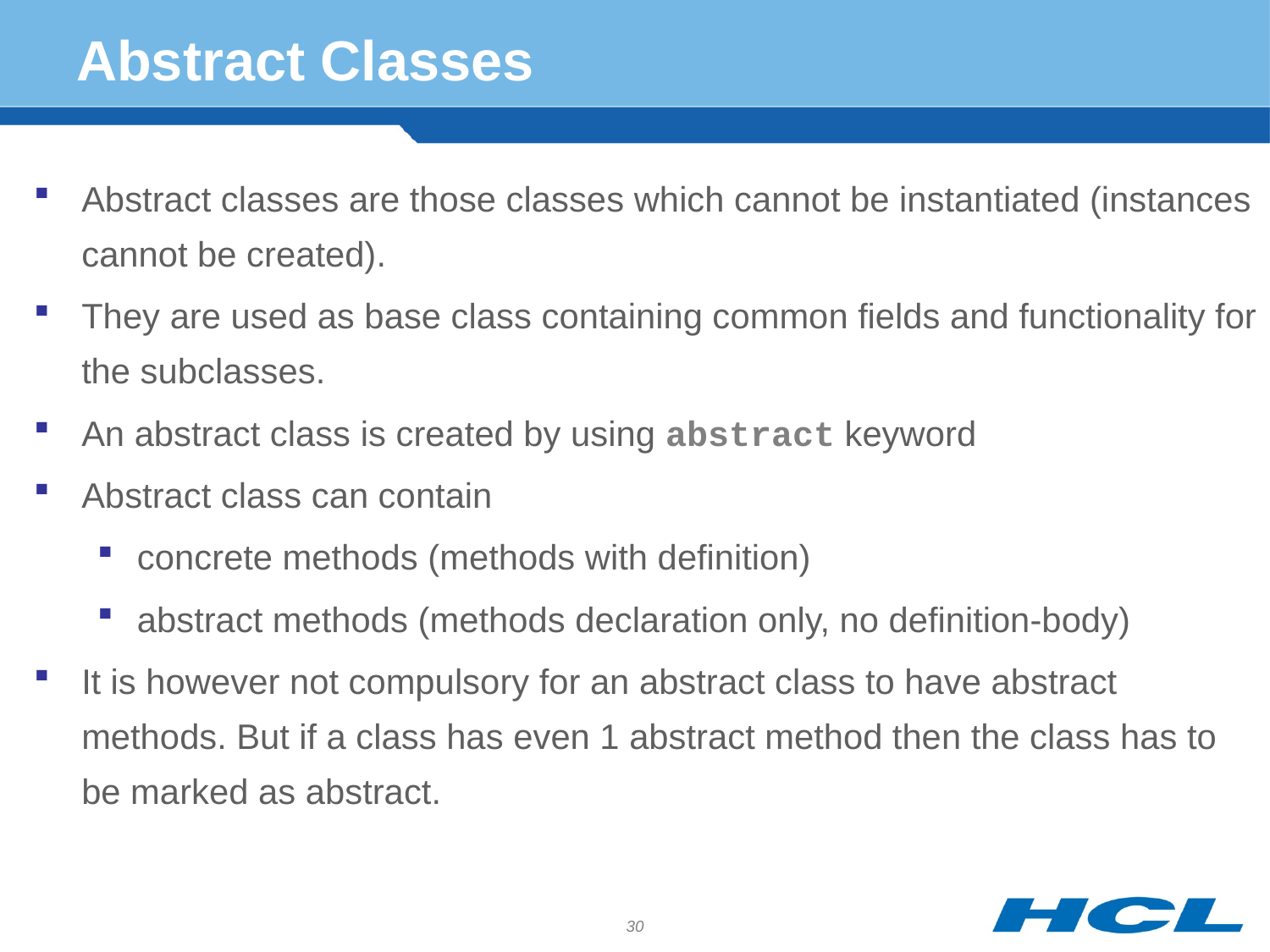

# Abstract Classes
Abstract classes are those classes which cannot be instantiated (instances cannot be created).
They are used as base class containing common fields and functionality for the subclasses.
An abstract class is created by using abstract keyword
Abstract class can contain
concrete methods (methods with definition)
abstract methods (methods declaration only, no definition-body)
It is however not compulsory for an abstract class to have abstract methods. But if a class has even 1 abstract method then the class has to be marked as abstract.
30